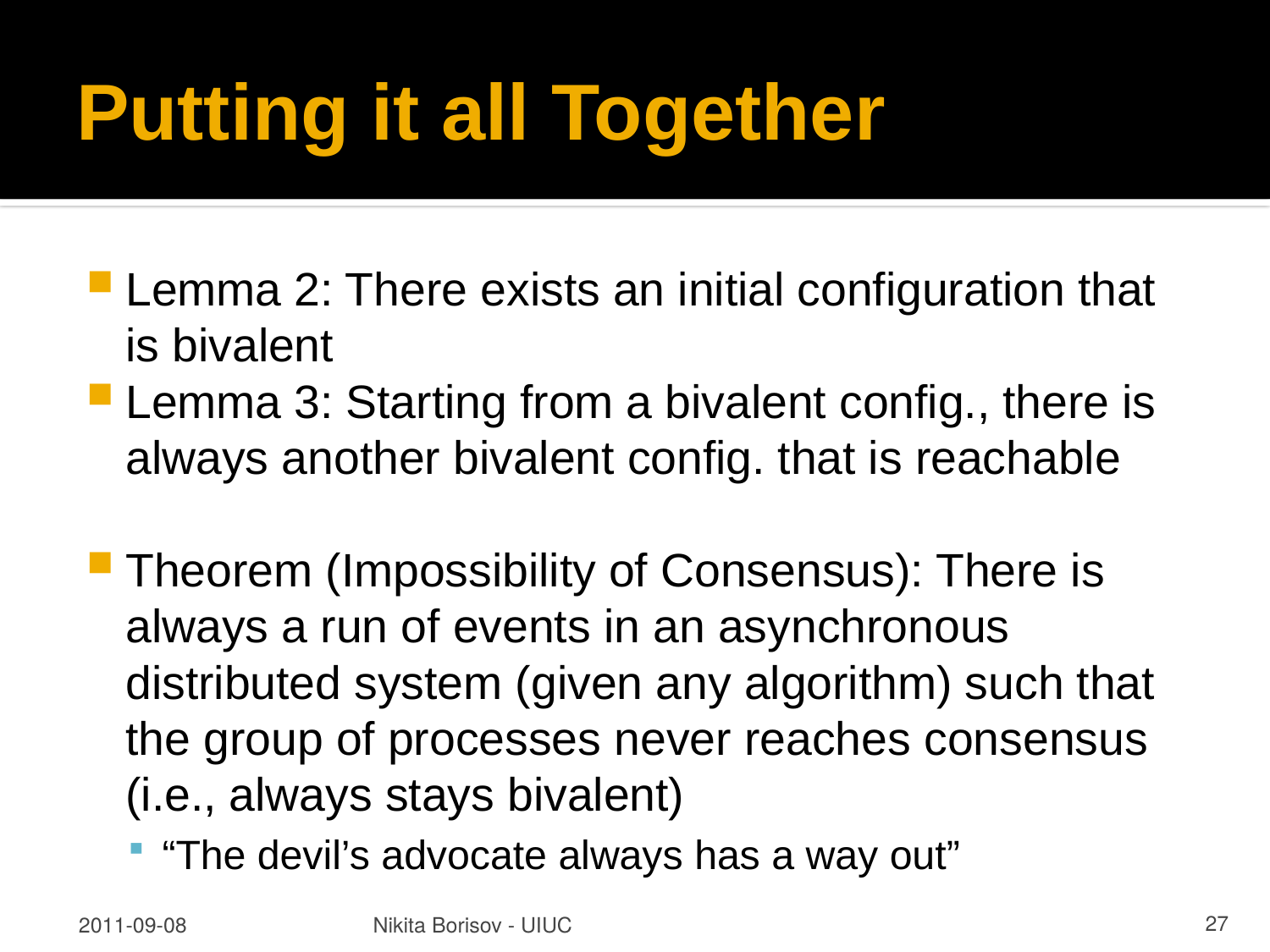

# Putting it all Together
Lemma 2: There exists an initial configuration that is bivalent
Lemma 3: Starting from a bivalent config., there is always another bivalent config. that is reachable

Theorem (Impossibility of Consensus): There is always a run of events in an asynchronous distributed system (given any algorithm) such that the group of processes never reaches consensus (i.e., always stays bivalent)
“The devil’s advocate always has a way out”
2011-09-08
Nikita Borisov - UIUC
27